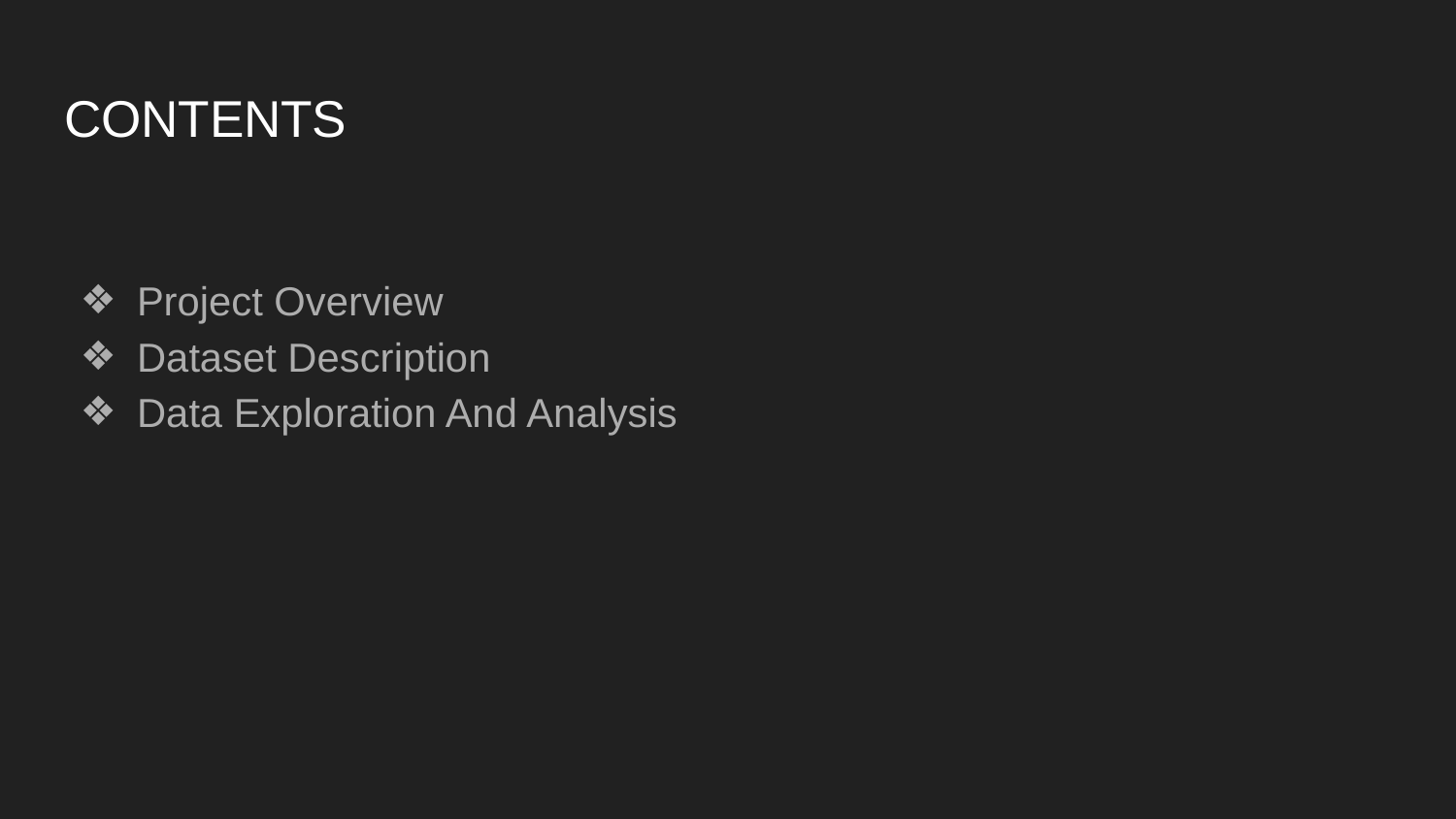

# CONTENTS
Project Overview
Dataset Description
Data Exploration And Analysis